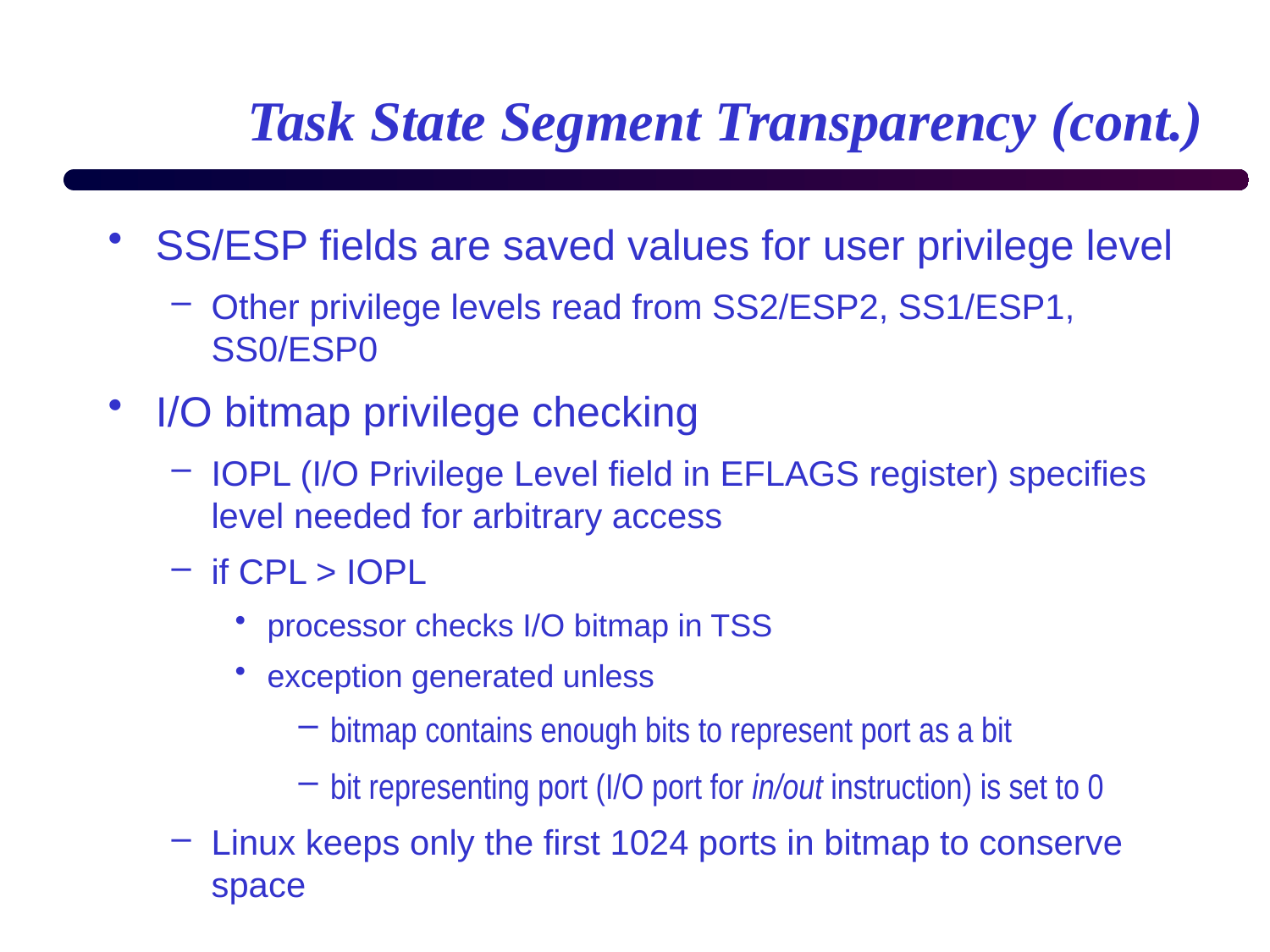

# Task State Segment Transparency (cont.)
SS/ESP fields are saved values for user privilege level
Other privilege levels read from SS2/ESP2, SS1/ESP1, SS0/ESP0
I/O bitmap privilege checking
IOPL (I/O Privilege Level field in EFLAGS register) specifies level needed for arbitrary access
if CPL > IOPL
processor checks I/O bitmap in TSS
exception generated unless
bitmap contains enough bits to represent port as a bit
bit representing port (I/O port for in/out instruction) is set to 0
Linux keeps only the first 1024 ports in bitmap to conserve space